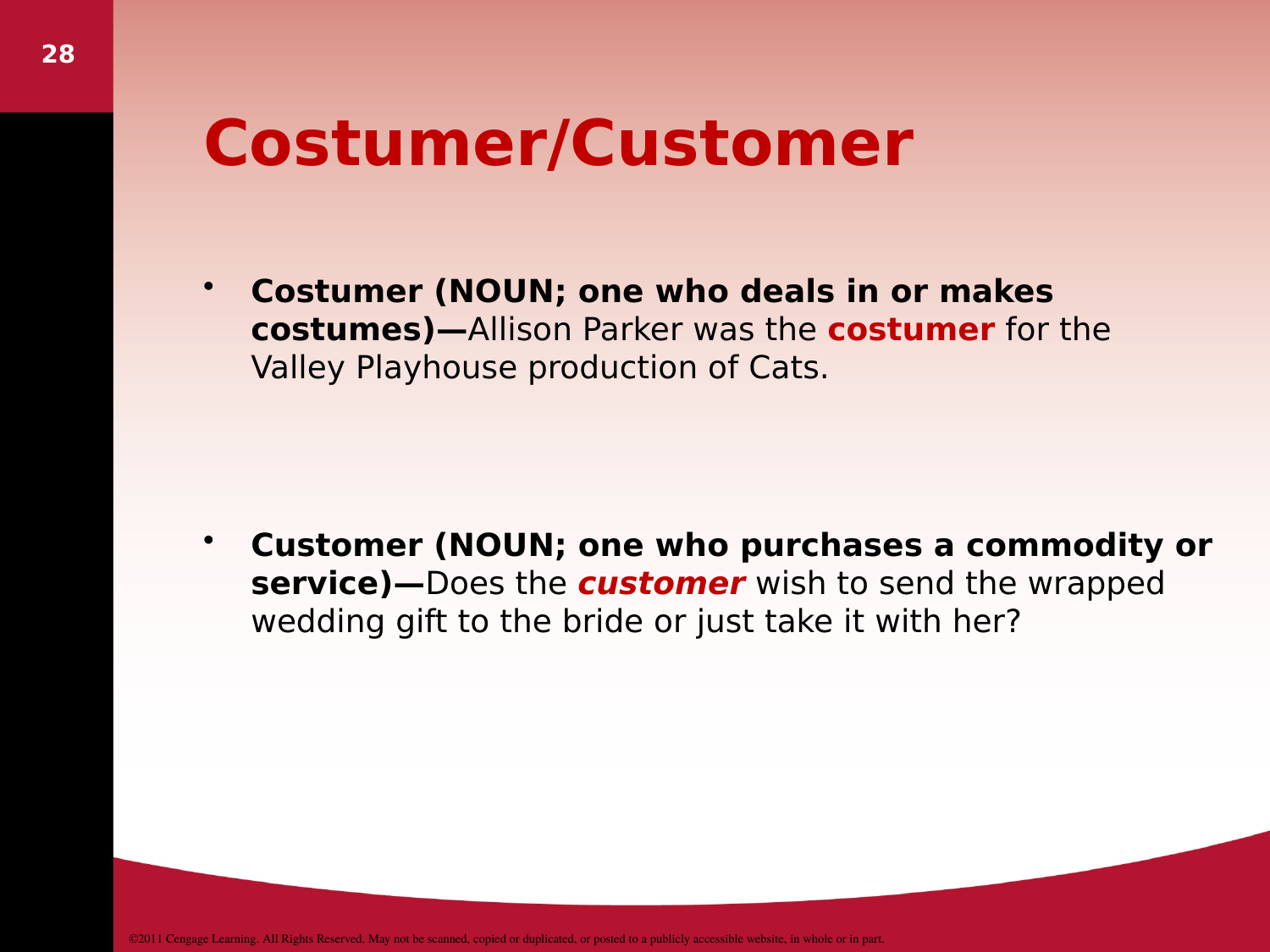

28
# Costumer/Customer
Costumer (NOUN; one who deals in or makes costumes)—Allison Parker was the costumer for the Valley Playhouse production of Cats.

Customer (NOUN; one who purchases a commodity or service)—Does the customer wish to send the wrapped wedding gift to the bride or just take it with her?